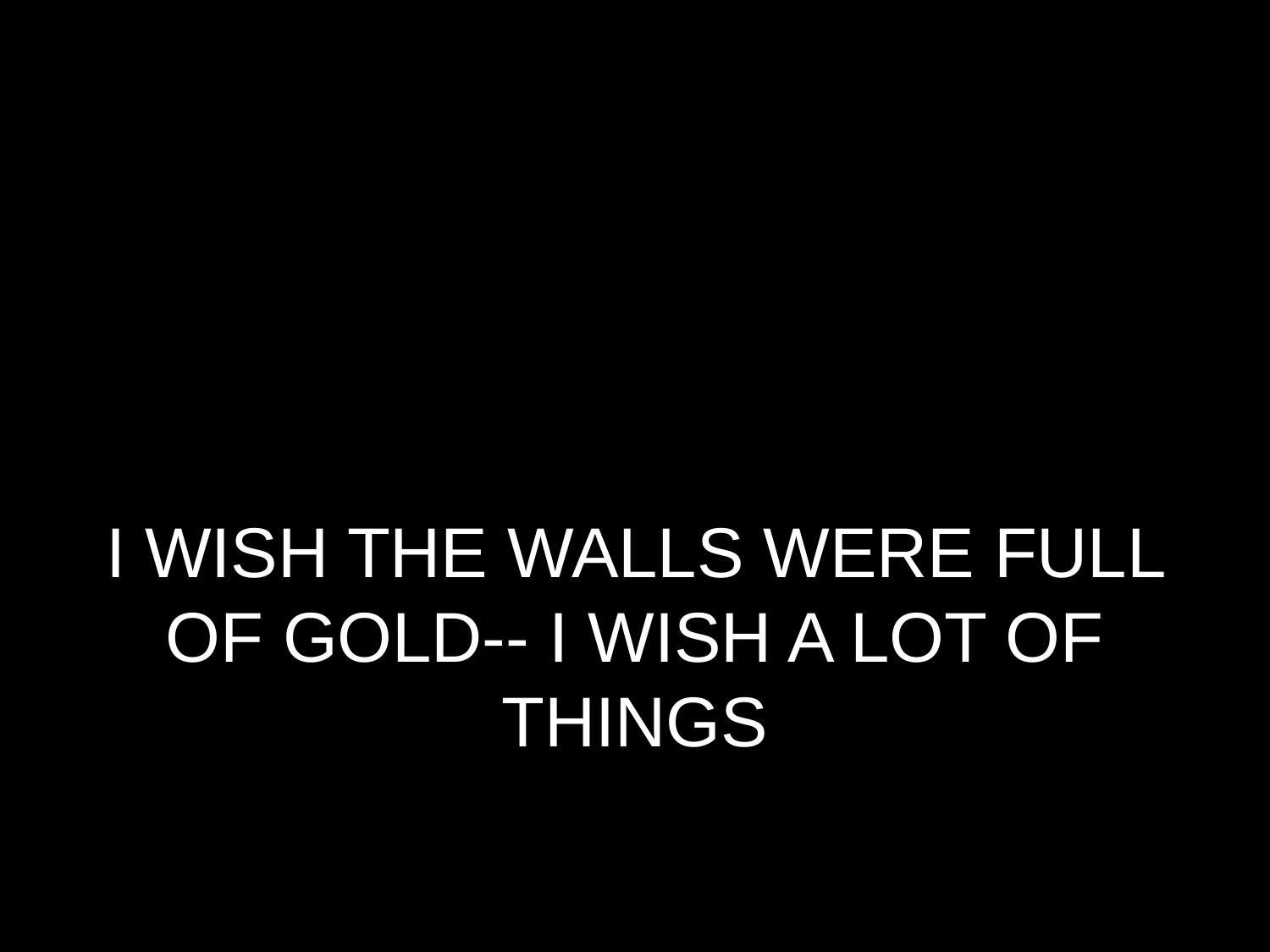

# I WISH THE WALLS WERE FULL OF GOLD-- I WISH A LOT OF THINGS